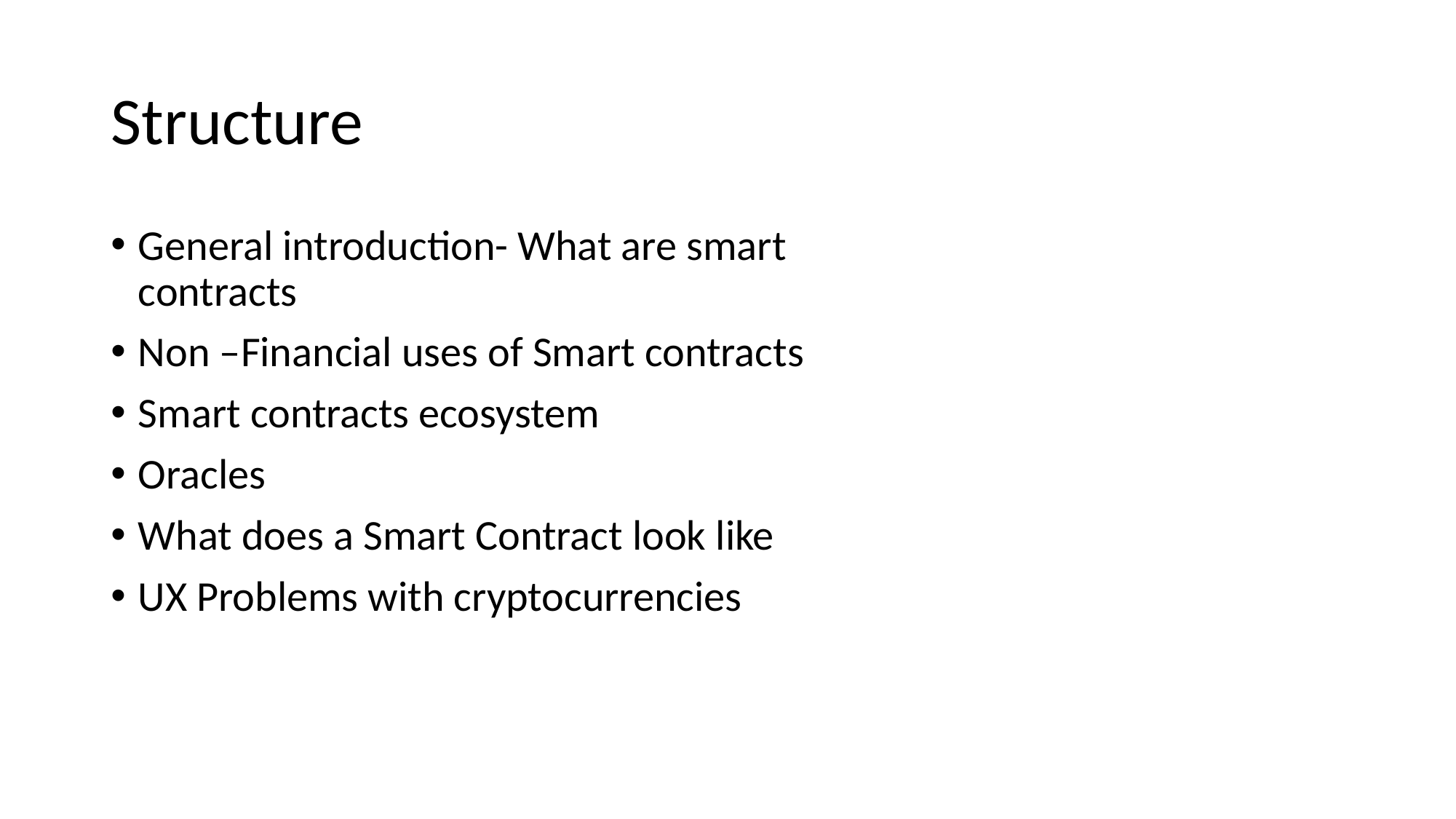

# Structure
General introduction- What are smart contracts
Non –Financial uses of Smart contracts
Smart contracts ecosystem
Oracles
What does a Smart Contract look like
UX Problems with cryptocurrencies